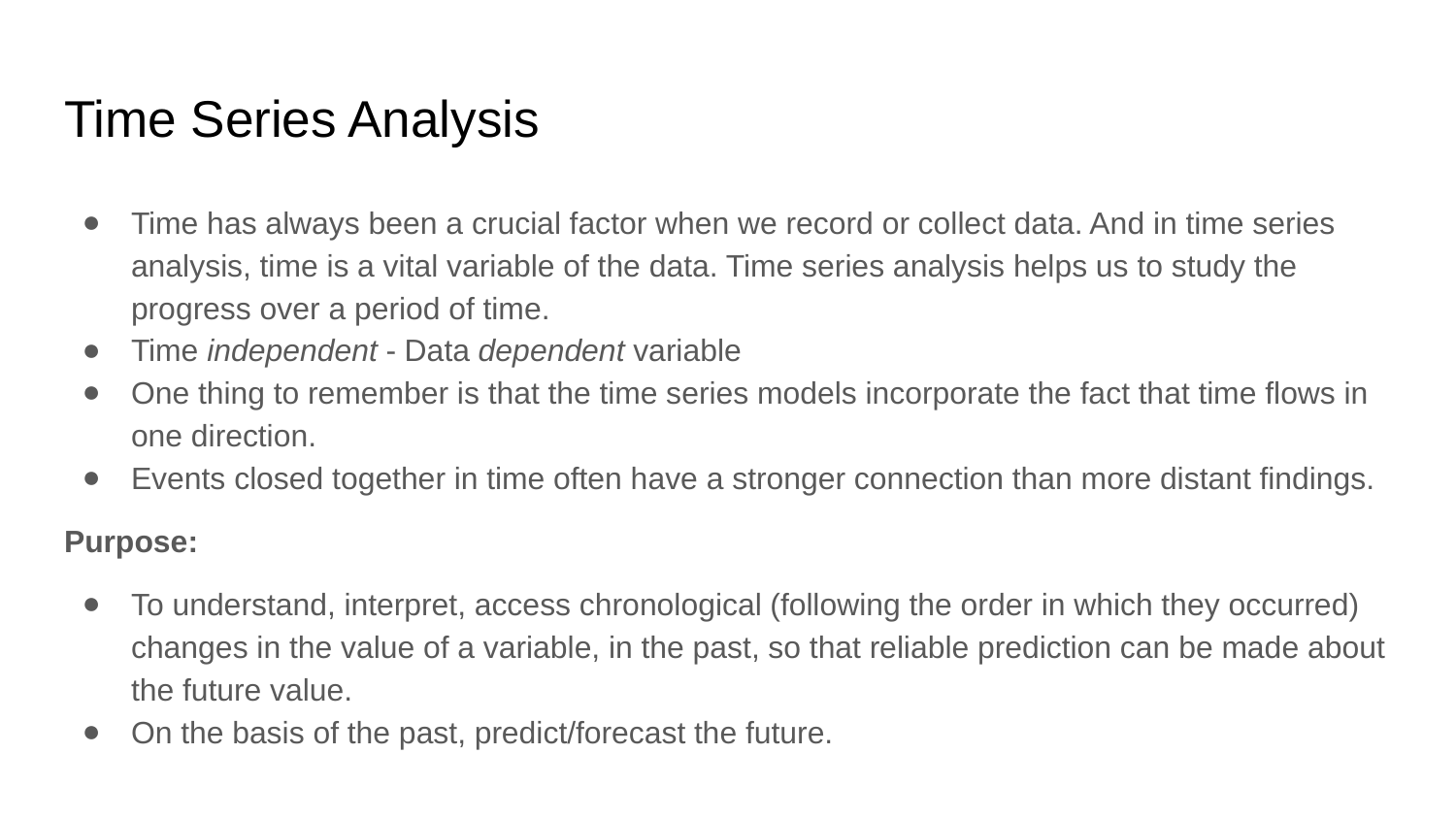

# Time Series Analysis
Time has always been a crucial factor when we record or collect data. And in time series analysis, time is a vital variable of the data. Time series analysis helps us to study the progress over a period of time.
Time independent - Data dependent variable
One thing to remember is that the time series models incorporate the fact that time flows in one direction.
Events closed together in time often have a stronger connection than more distant findings.
Purpose:
To understand, interpret, access chronological (following the order in which they occurred) changes in the value of a variable, in the past, so that reliable prediction can be made about the future value.
On the basis of the past, predict/forecast the future.